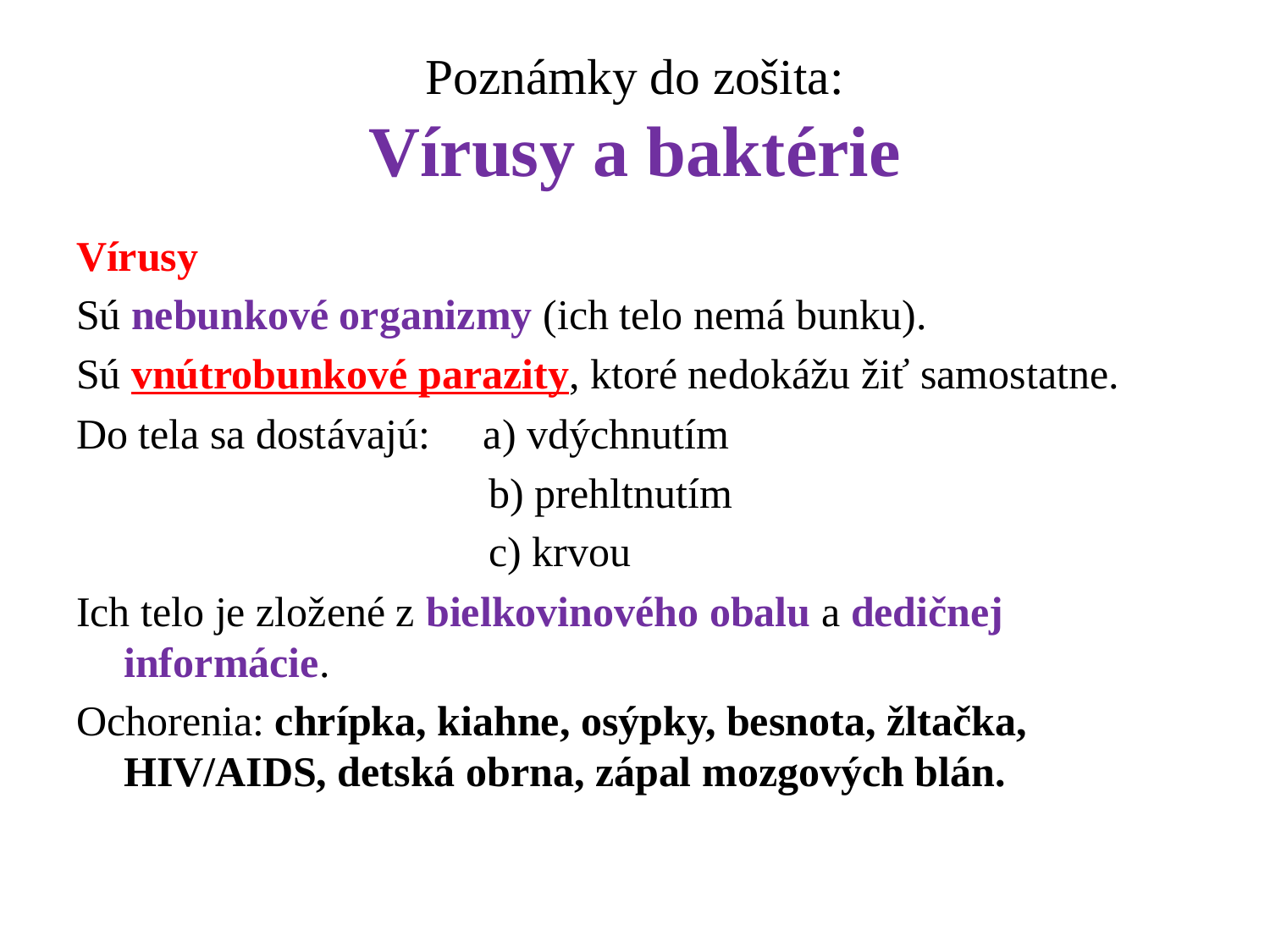

# Poznámky do zošita: Vírusy a baktérie
Vírusy
Sú nebunkové organizmy (ich telo nemá bunku).
Sú vnútrobunkové parazity, ktoré nedokážu žiť samostatne.
Do tela sa dostávajú:     a) vdýchnutím
                                       b) prehltnutím
                                       c) krvou
Ich telo je zložené z bielkovinového obalu a dedičnej informácie.
Ochorenia: chrípka, kiahne, osýpky, besnota, žltačka, HIV/AIDS, detská obrna, zápal mozgových blán.